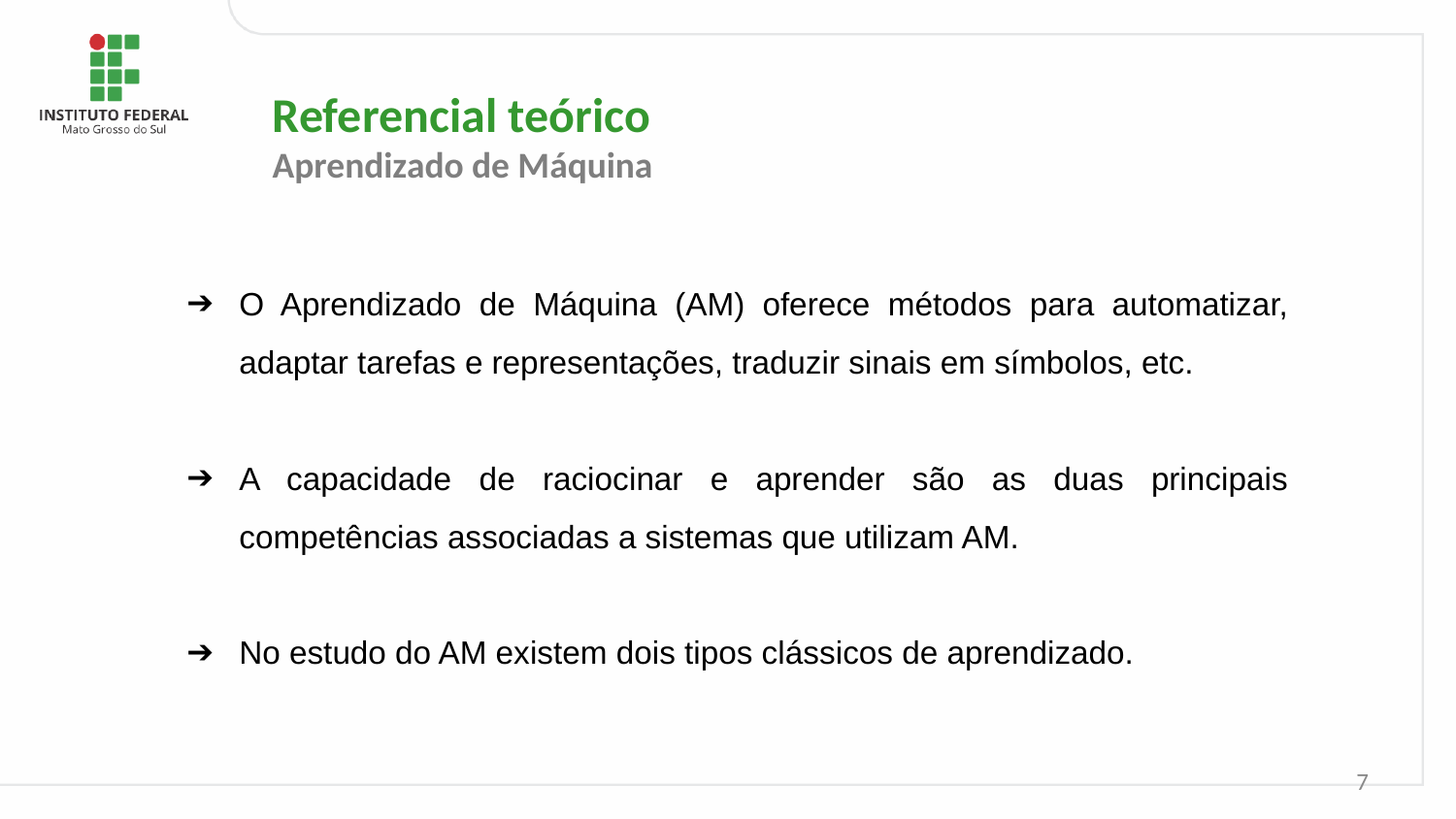

Referencial teórico
Aprendizado de Máquina
O Aprendizado de Máquina (AM) oferece métodos para automatizar, adaptar tarefas e representações, traduzir sinais em símbolos, etc.

A capacidade de raciocinar e aprender são as duas principais competências associadas a sistemas que utilizam AM.

No estudo do AM existem dois tipos clássicos de aprendizado.

7